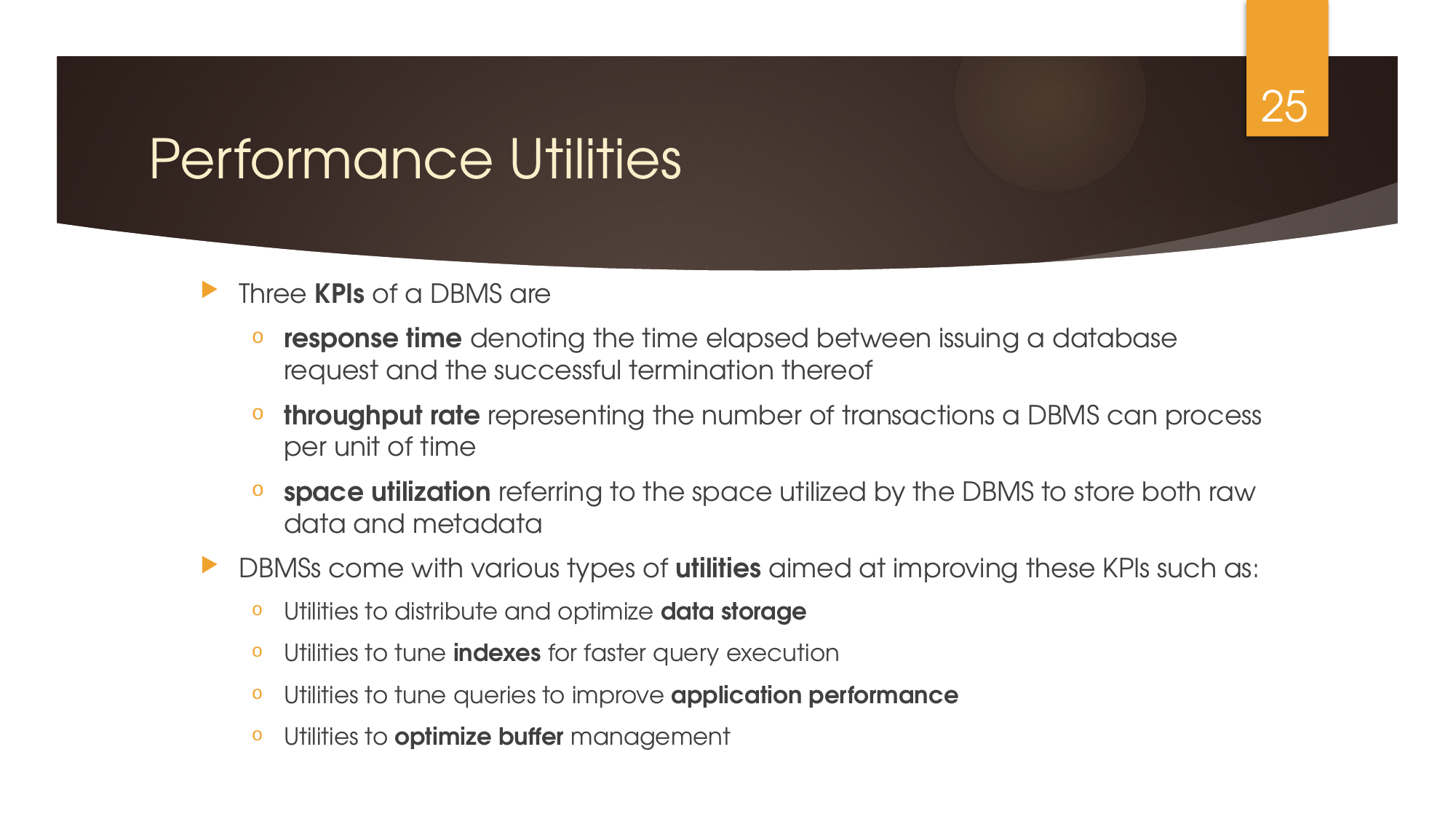

25
# Performance Utilities
Three KPIs of a DBMS are
response time denoting the time elapsed between issuing a database request and the successful termination thereof
throughput rate representing the number of transactions a DBMS can process per unit of time
space utilization referring to the space utilized by the DBMS to store both raw data and metadata
DBMSs come with various types of utilities aimed at improving these KPIs such as:
Utilities to distribute and optimize data storage
Utilities to tune indexes for faster query execution
Utilities to tune queries to improve application performance
Utilities to optimize buffer management